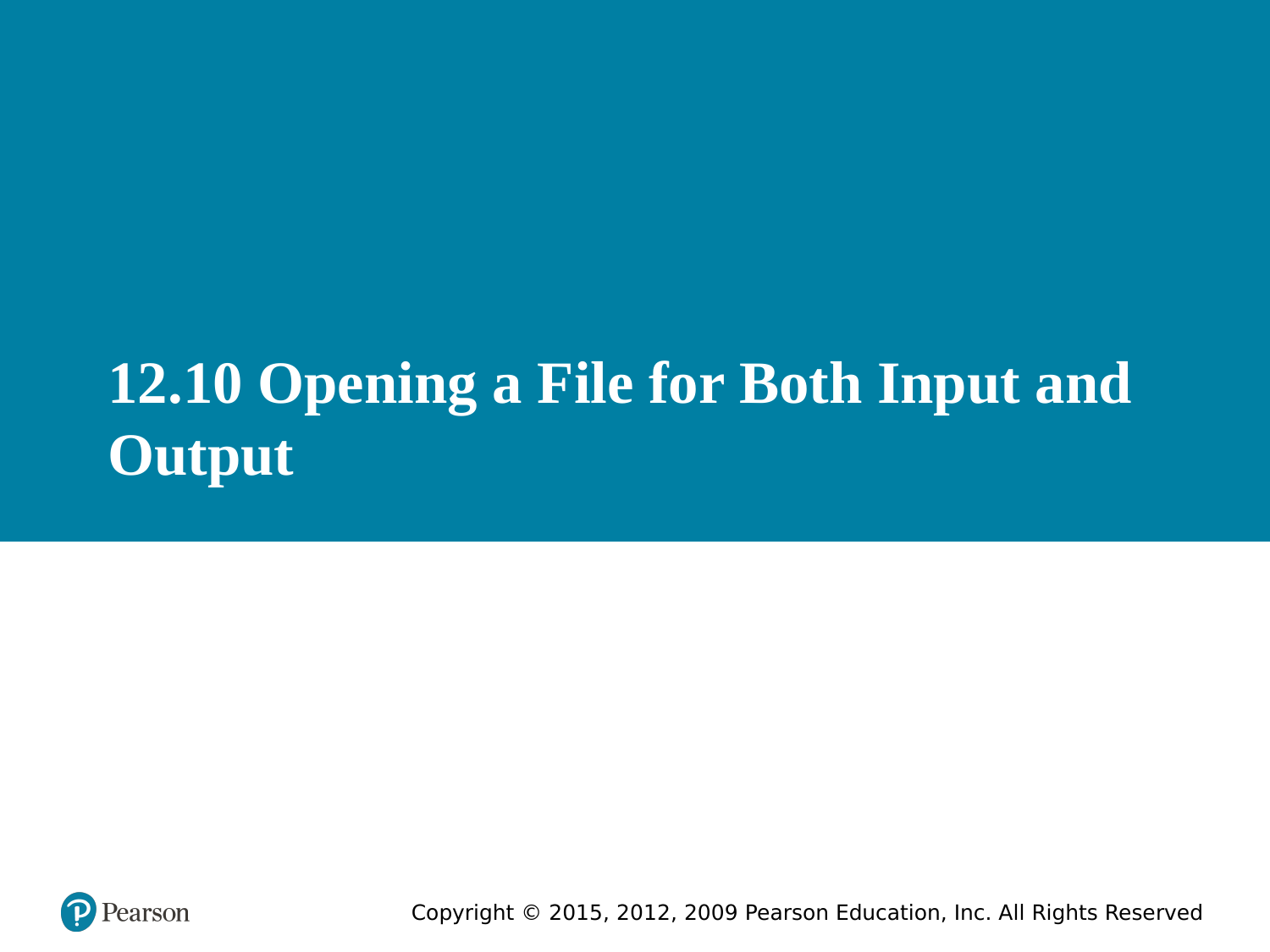

# 12.10 Opening a File for Both Input and Output